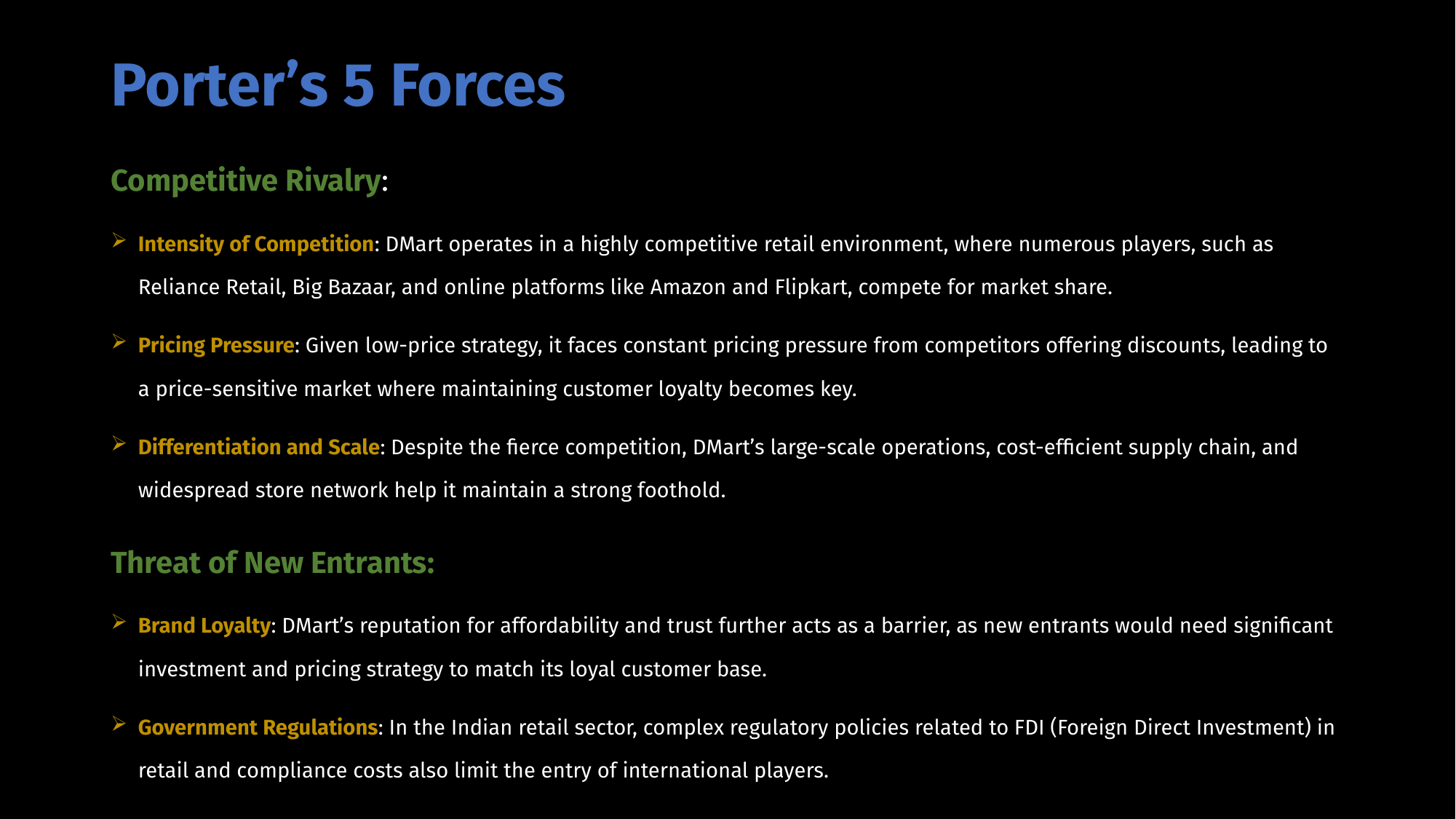

# Porter’s 5 Forces
Competitive Rivalry:
Intensity of Competition: DMart operates in a highly competitive retail environment, where numerous players, such as Reliance Retail, Big Bazaar, and online platforms like Amazon and Flipkart, compete for market share.
Pricing Pressure: Given low-price strategy, it faces constant pricing pressure from competitors offering discounts, leading to a price-sensitive market where maintaining customer loyalty becomes key.
Differentiation and Scale: Despite the fierce competition, DMart’s large-scale operations, cost-efficient supply chain, and widespread store network help it maintain a strong foothold.
Threat of New Entrants:
Brand Loyalty: DMart’s reputation for affordability and trust further acts as a barrier, as new entrants would need significant investment and pricing strategy to match its loyal customer base.
Government Regulations: In the Indian retail sector, complex regulatory policies related to FDI (Foreign Direct Investment) in retail and compliance costs also limit the entry of international players.